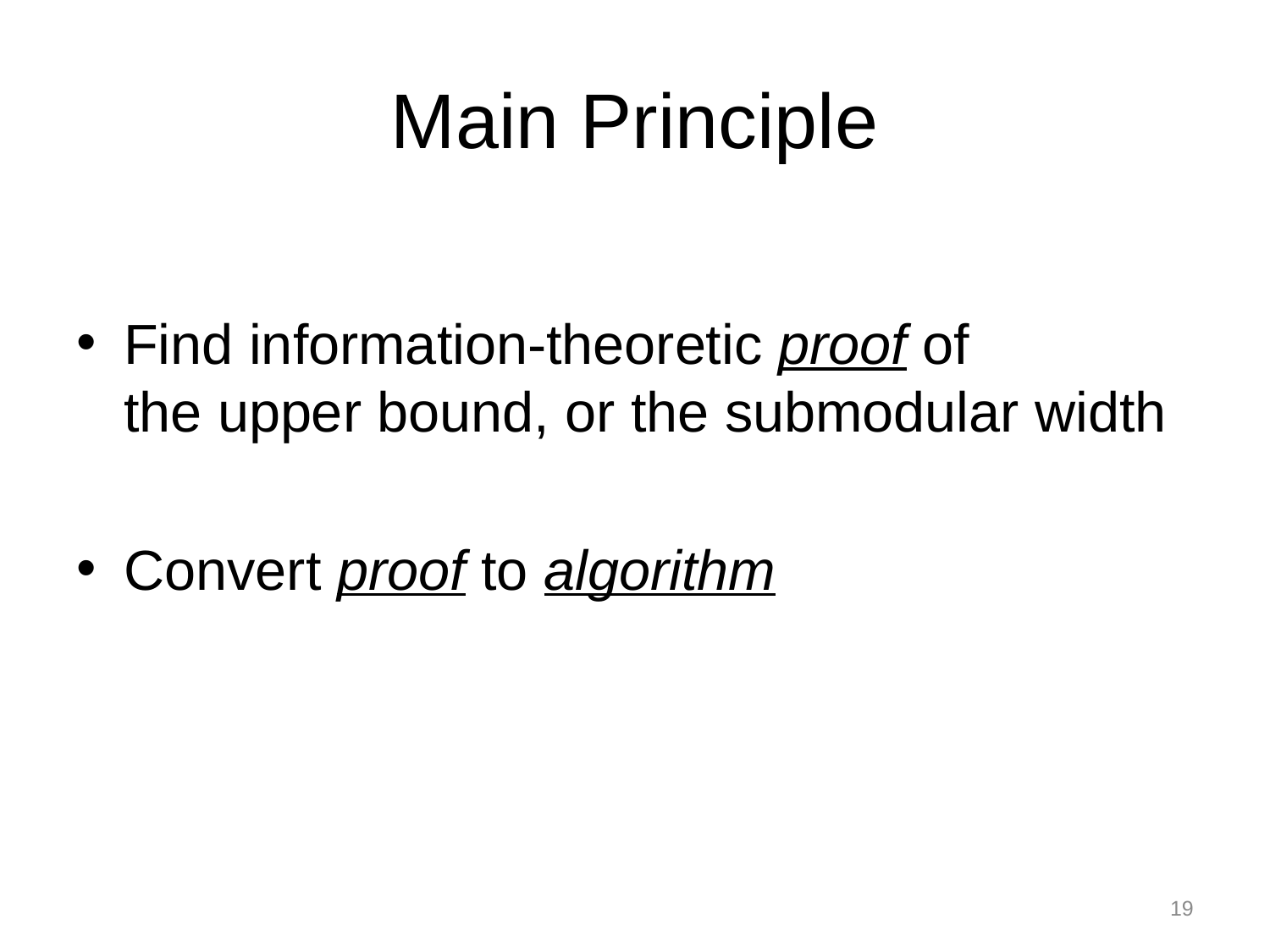

# Main Principle

Find information-theoretic proof of
the upper bound, or the submodular width

Convert proof to algorithm
19